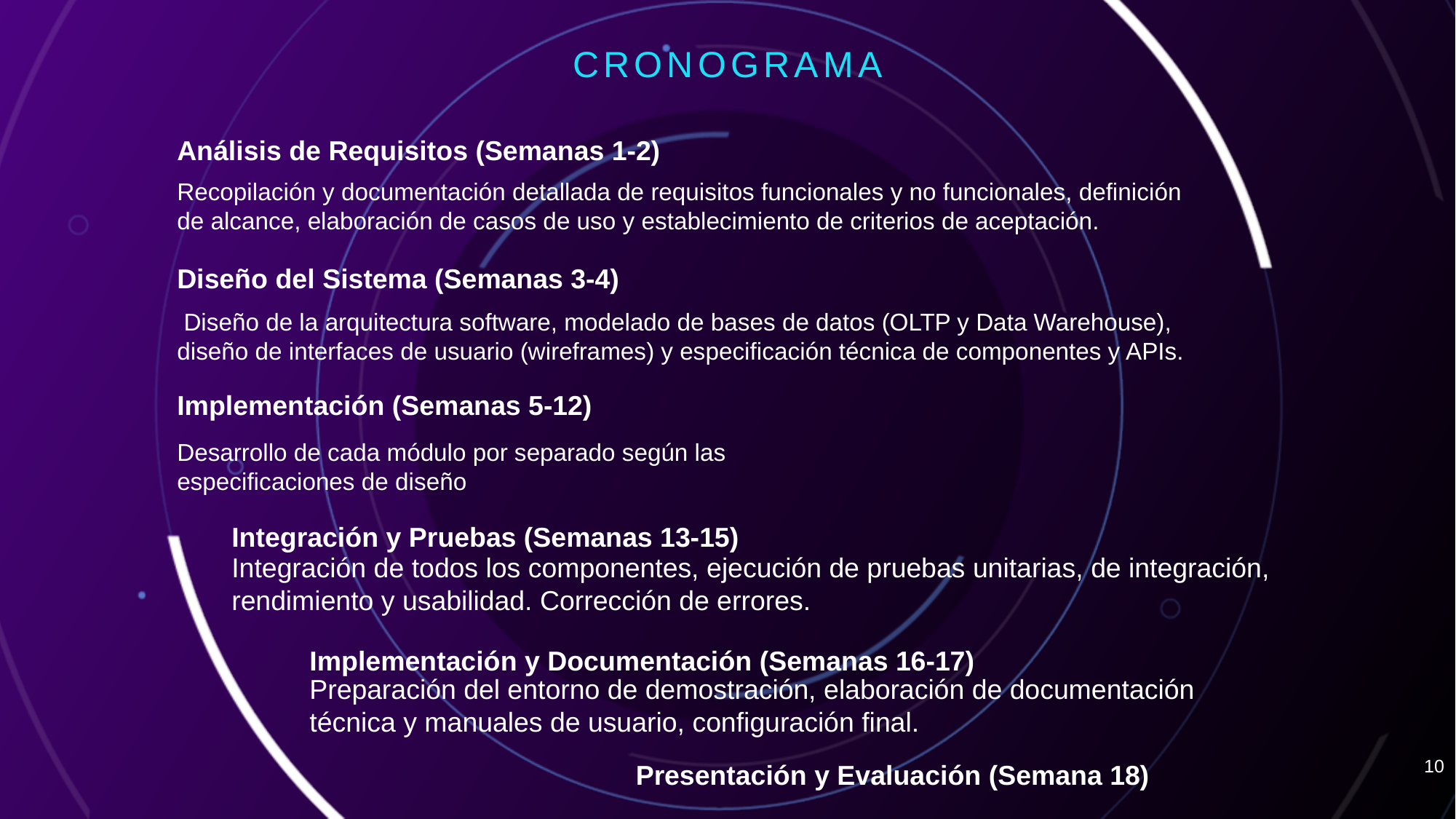

# Cronograma
Análisis de Requisitos (Semanas 1-2)
Recopilación y documentación detallada de requisitos funcionales y no funcionales, definición de alcance, elaboración de casos de uso y establecimiento de criterios de aceptación.
Diseño del Sistema (Semanas 3-4)
 Diseño de la arquitectura software, modelado de bases de datos (OLTP y Data Warehouse), diseño de interfaces de usuario (wireframes) y especificación técnica de componentes y APIs.
Implementación (Semanas 5-12)
Desarrollo de cada módulo por separado según las especificaciones de diseño
Integración y Pruebas (Semanas 13-15)
Integración de todos los componentes, ejecución de pruebas unitarias, de integración, rendimiento y usabilidad. Corrección de errores.
Implementación y Documentación (Semanas 16-17)
Preparación del entorno de demostración, elaboración de documentación técnica y manuales de usuario, configuración final.
10
Presentación y Evaluación (Semana 18)